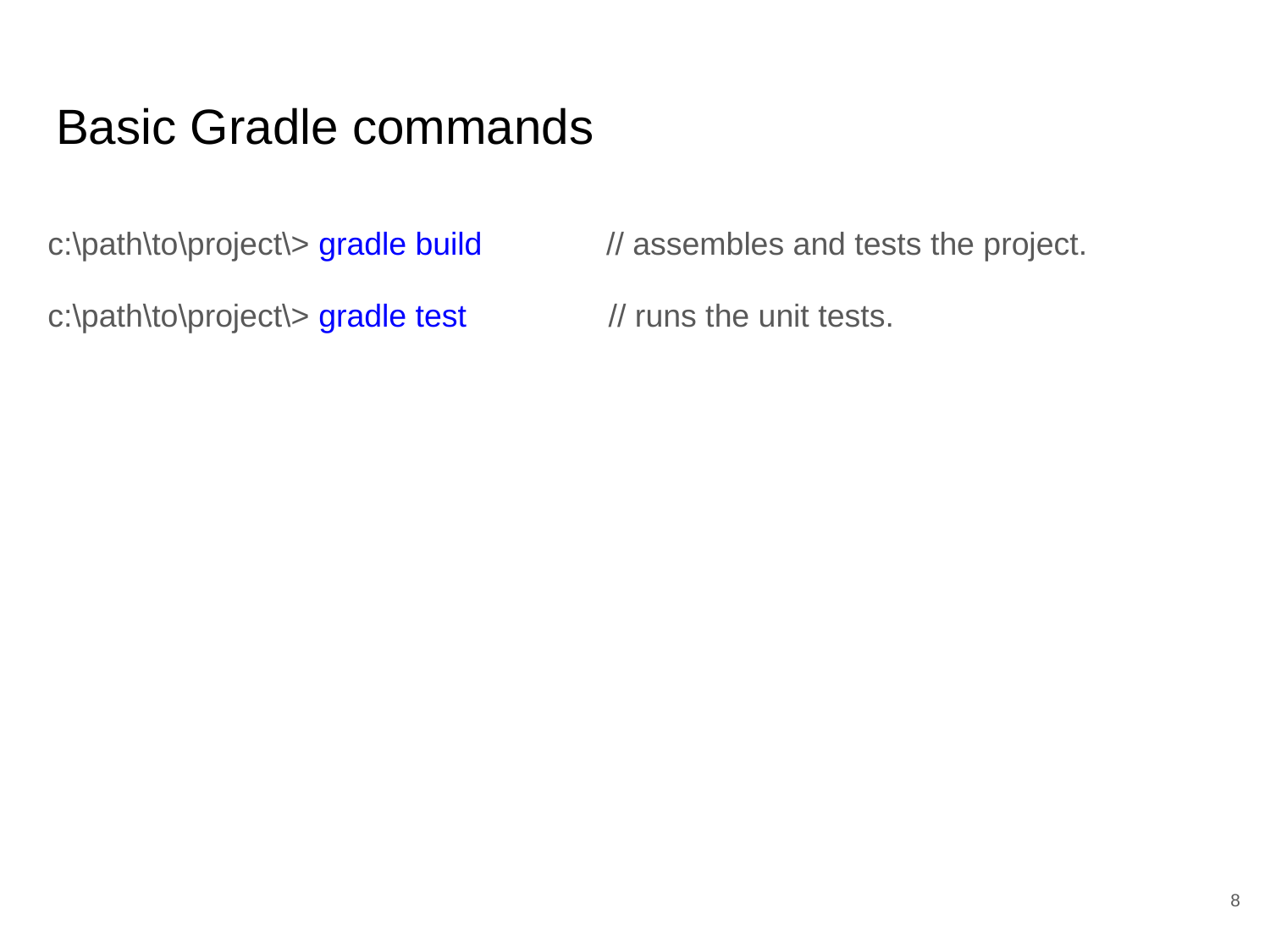

# Basic Gradle commands
c:\path\to\project\> gradle build              // assembles and tests the project.
c:\path\to\project\> gradle test                // runs the unit tests.

8